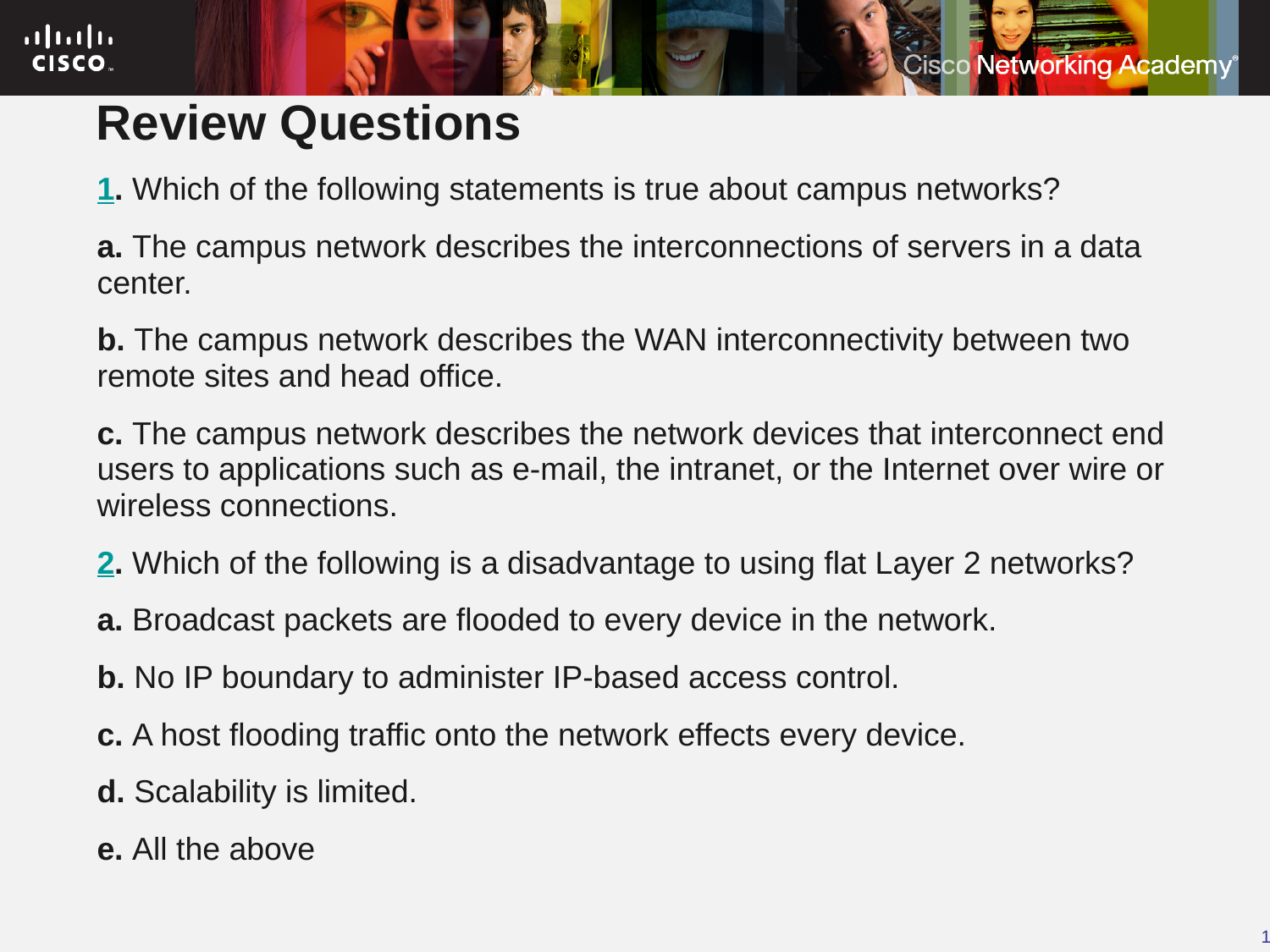

# Review Questions
1. Which of the following statements is true about campus networks?
a. The campus network describes the interconnections of servers in a data center.
b. The campus network describes the WAN interconnectivity between two remote sites and head office.
c. The campus network describes the network devices that interconnect end users to applications such as e-mail, the intranet, or the Internet over wire or wireless connections.
2. Which of the following is a disadvantage to using flat Layer 2 networks?
a. Broadcast packets are flooded to every device in the network.
b. No IP boundary to administer IP-based access control.
c. A host flooding traffic onto the network effects every device.
d. Scalability is limited.
e. All the above